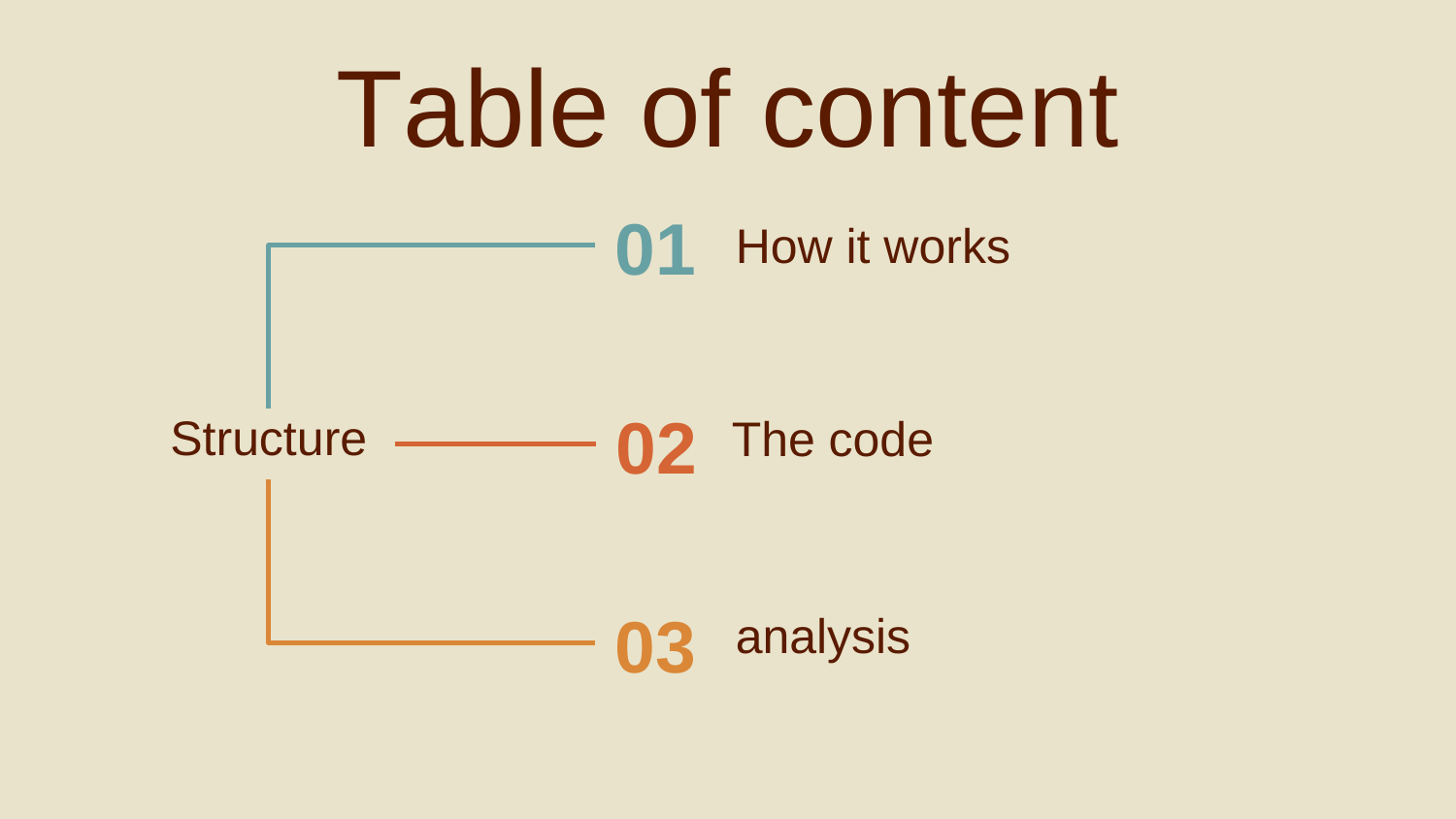

# Table of content
01
How it works
02
The code
Structure
03
analysis